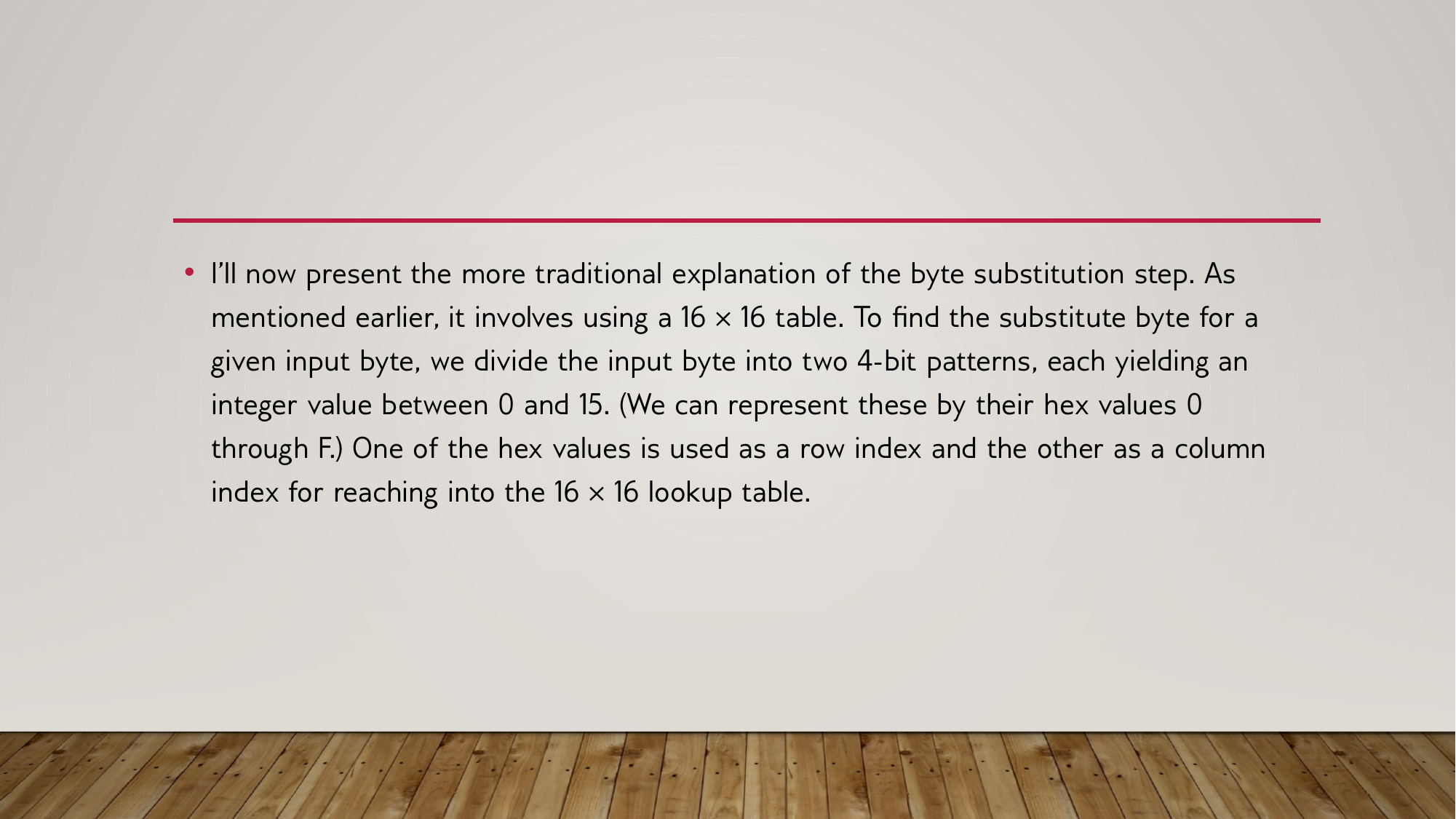

#
I’ll now present the more traditional explanation of the byte substitution step. As mentioned earlier, it involves using a 16 × 16 table. To find the substitute byte for a given input byte, we divide the input byte into two 4-bit patterns, each yielding an integer value between 0 and 15. (We can represent these by their hex values 0 through F.) One of the hex values is used as a row index and the other as a column index for reaching into the 16 × 16 lookup table.